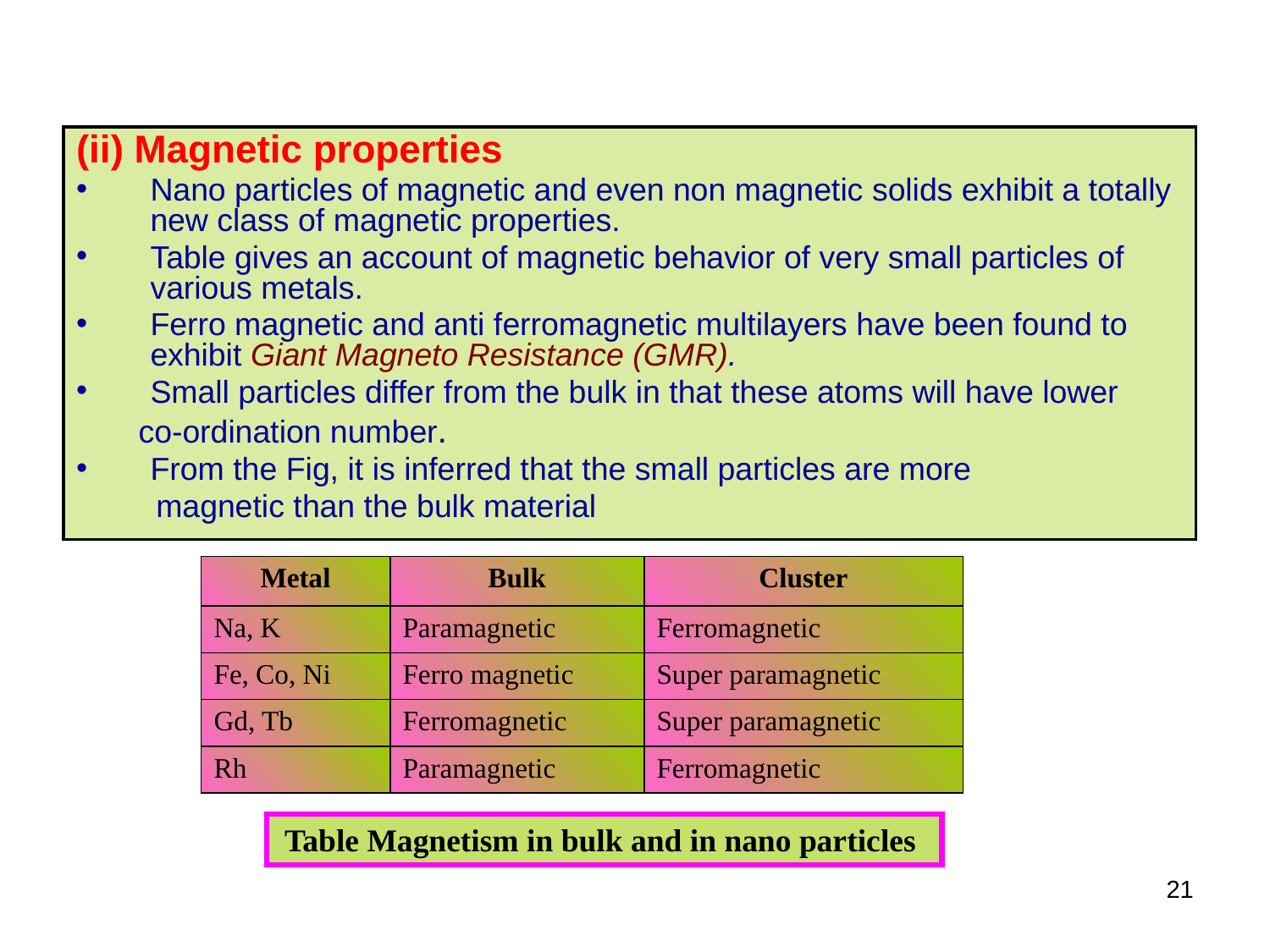

(ii) Magnetic properties
Nano particles of magnetic and even non magnetic solids exhibit a totally new class of magnetic properties.
Table gives an account of magnetic behavior of very small particles of various metals.
Ferro magnetic and anti ferromagnetic multilayers have been found to exhibit Giant Magneto Resistance (GMR).
Small particles differ from the bulk in that these atoms will have lower
       co-ordination number.
From the Fig, it is inferred that the small particles are more
         magnetic than the bulk material
| Metal | Bulk | Cluster |
| --- | --- | --- |
| Na, K | Paramagnetic | Ferromagnetic |
| Fe, Co, Ni | Ferro magnetic | Super paramagnetic |
| Gd, Tb | Ferromagnetic | Super paramagnetic |
| Rh | Paramagnetic | Ferromagnetic |
Table Magnetism in bulk and in nano particles
21